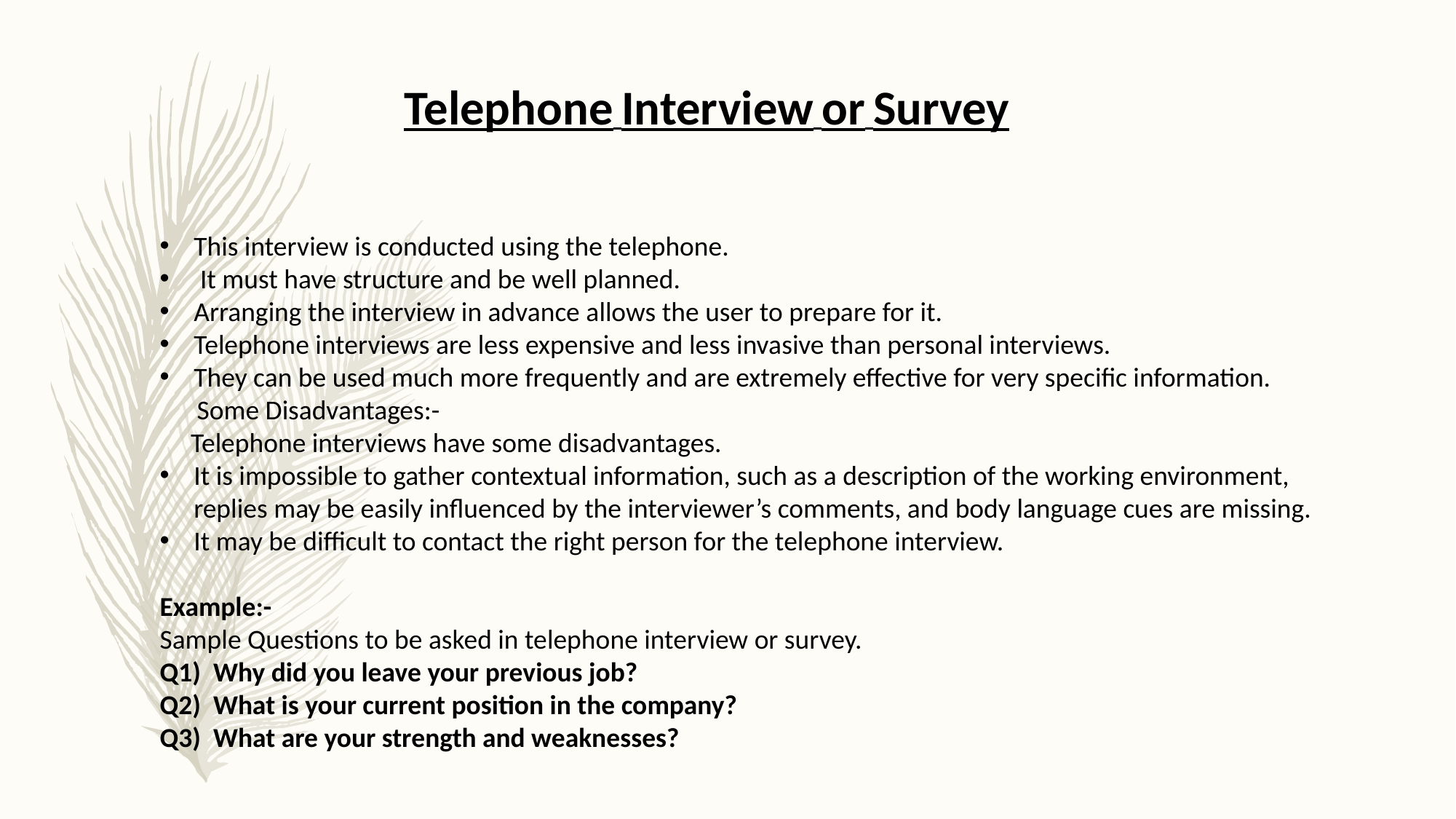

Telephone Interview or Survey

This interview is conducted using the telephone.
 It must have structure and be well planned.
Arranging the interview in advance allows the user to prepare for it.
Telephone interviews are less expensive and less invasive than personal interviews.
They can be used much more frequently and are extremely effective for very specific information.
      Some Disadvantages:-
     Telephone interviews have some disadvantages.
It is impossible to gather contextual information, such as a description of the working environment, replies may be easily influenced by the interviewer’s comments, and body language cues are missing.
It may be difficult to contact the right person for the telephone interview.

Example:-
Sample Questions to be asked in telephone interview or survey.
Q1)  Why did you leave your previous job?
Q2)  What is your current position in the company?
Q3)  What are your strength and weaknesses?